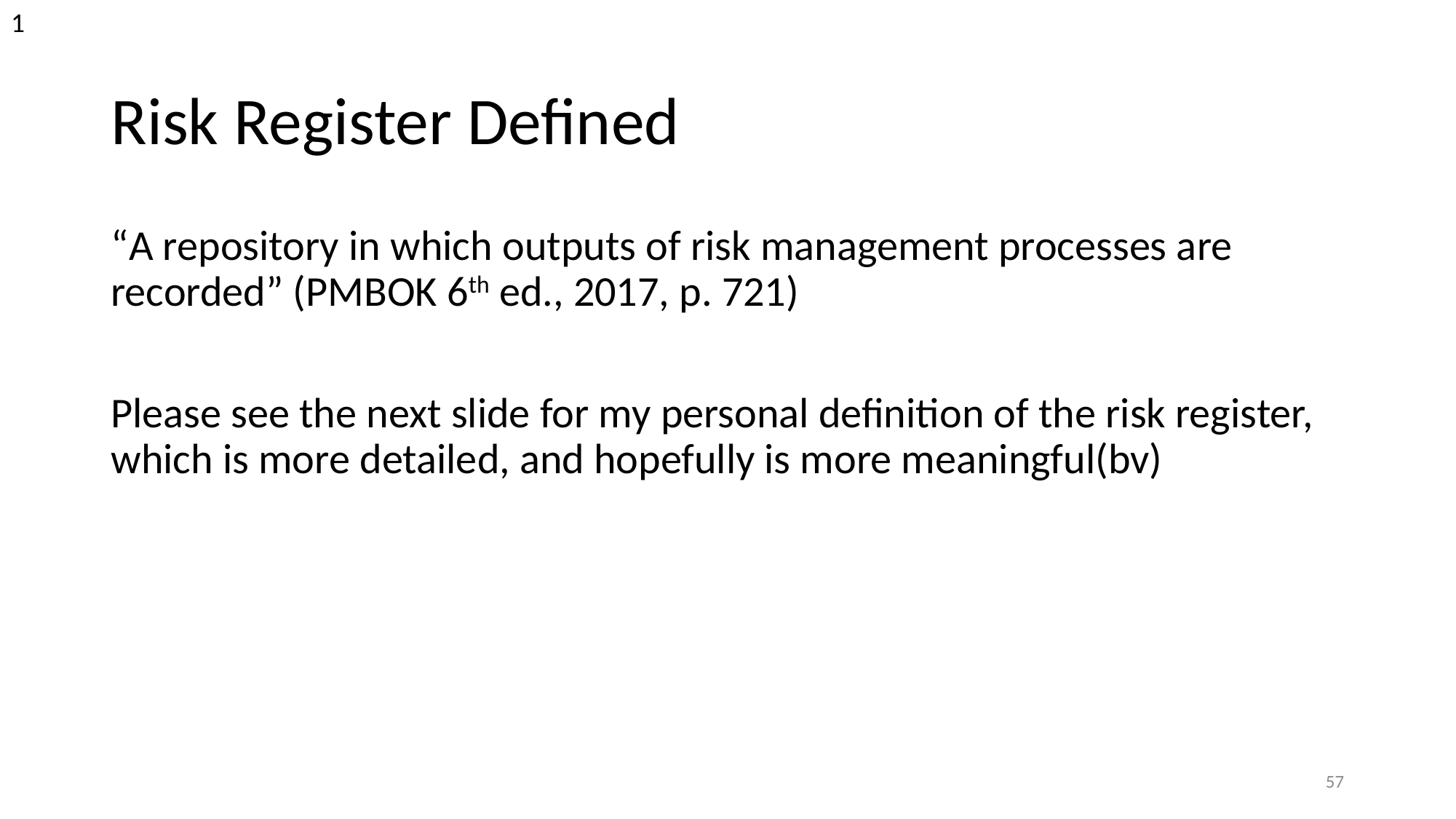

1
# Risk Register Defined
“A repository in which outputs of risk management processes are recorded” (PMBOK 6th ed., 2017, p. 721)

Please see the next slide for my personal definition of the risk register, which is more detailed, and hopefully is more meaningful(bv)
57